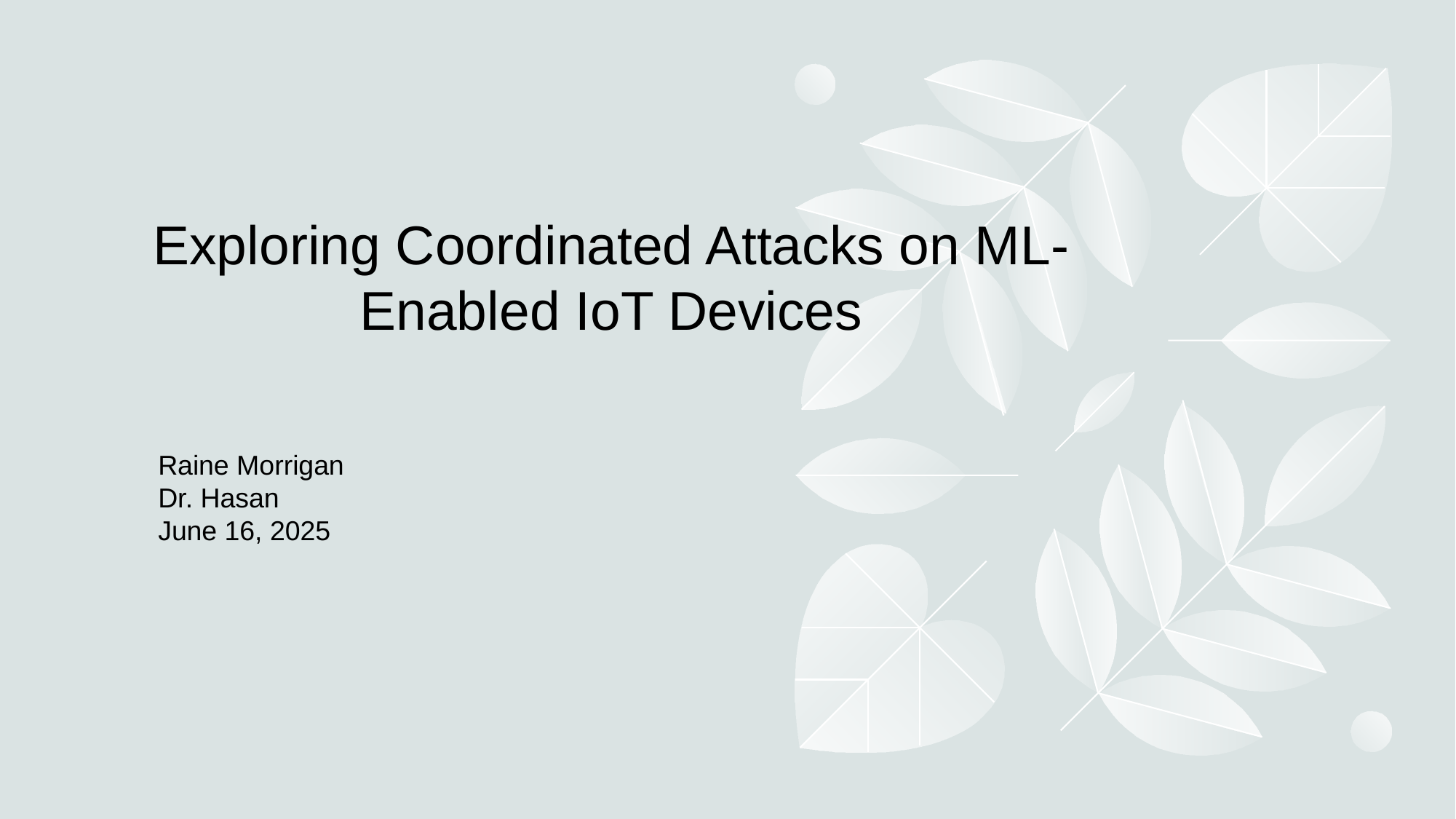

# Exploring Coordinated Attacks on ML-Enabled IoT Devices
Raine Morrigan
Dr. Hasan
June 16, 2025